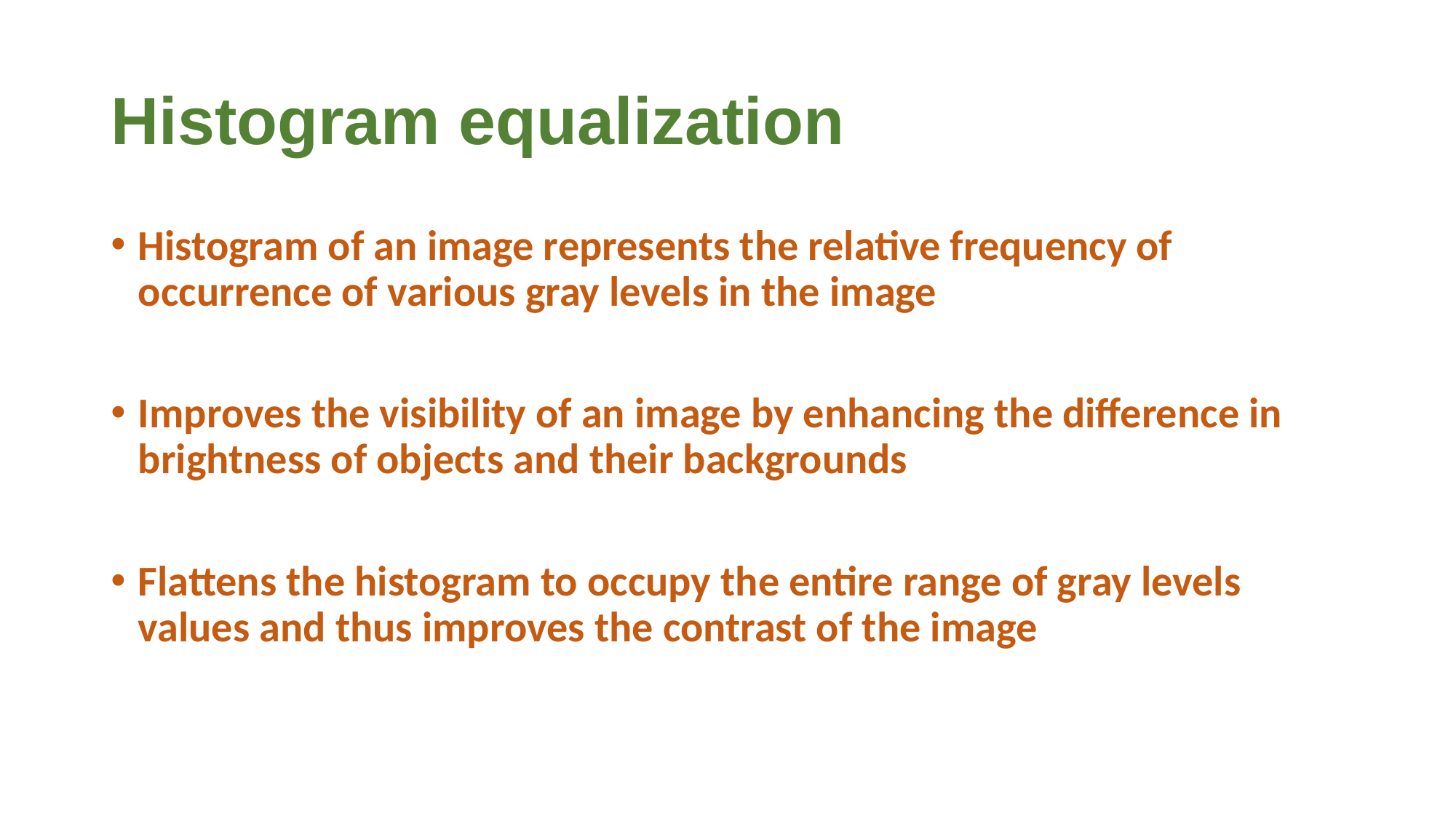

# Histogram equalization
Histogram of an image represents the relative frequency of occurrence of various gray levels in the image

Improves the visibility of an image by enhancing the difference in brightness of objects and their backgrounds

Flattens the histogram to occupy the entire range of gray levels values and thus improves the contrast of the image